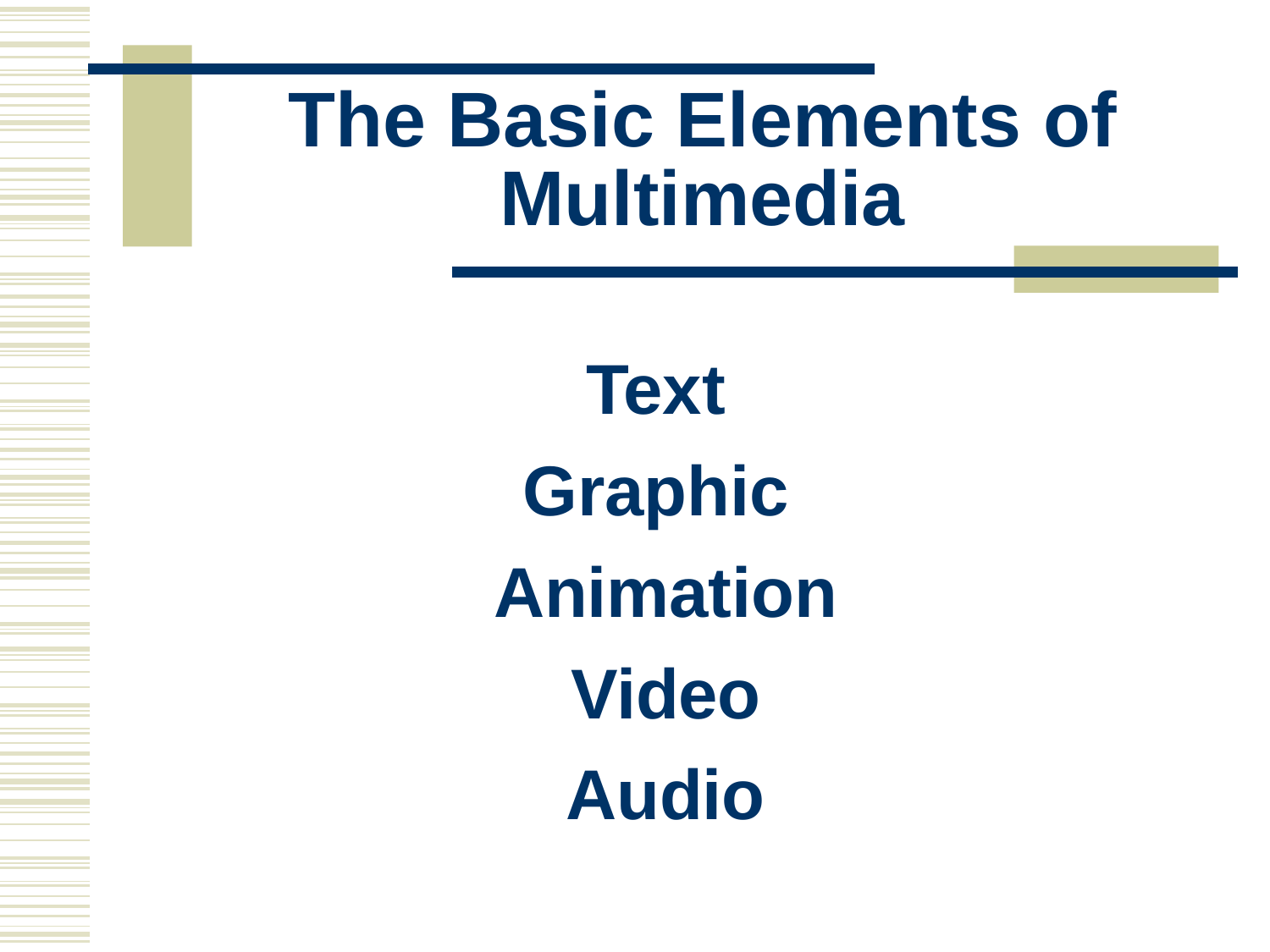

# The Basic Elements of  Multimedia

Text  Graphic  Animation  Video  Audio